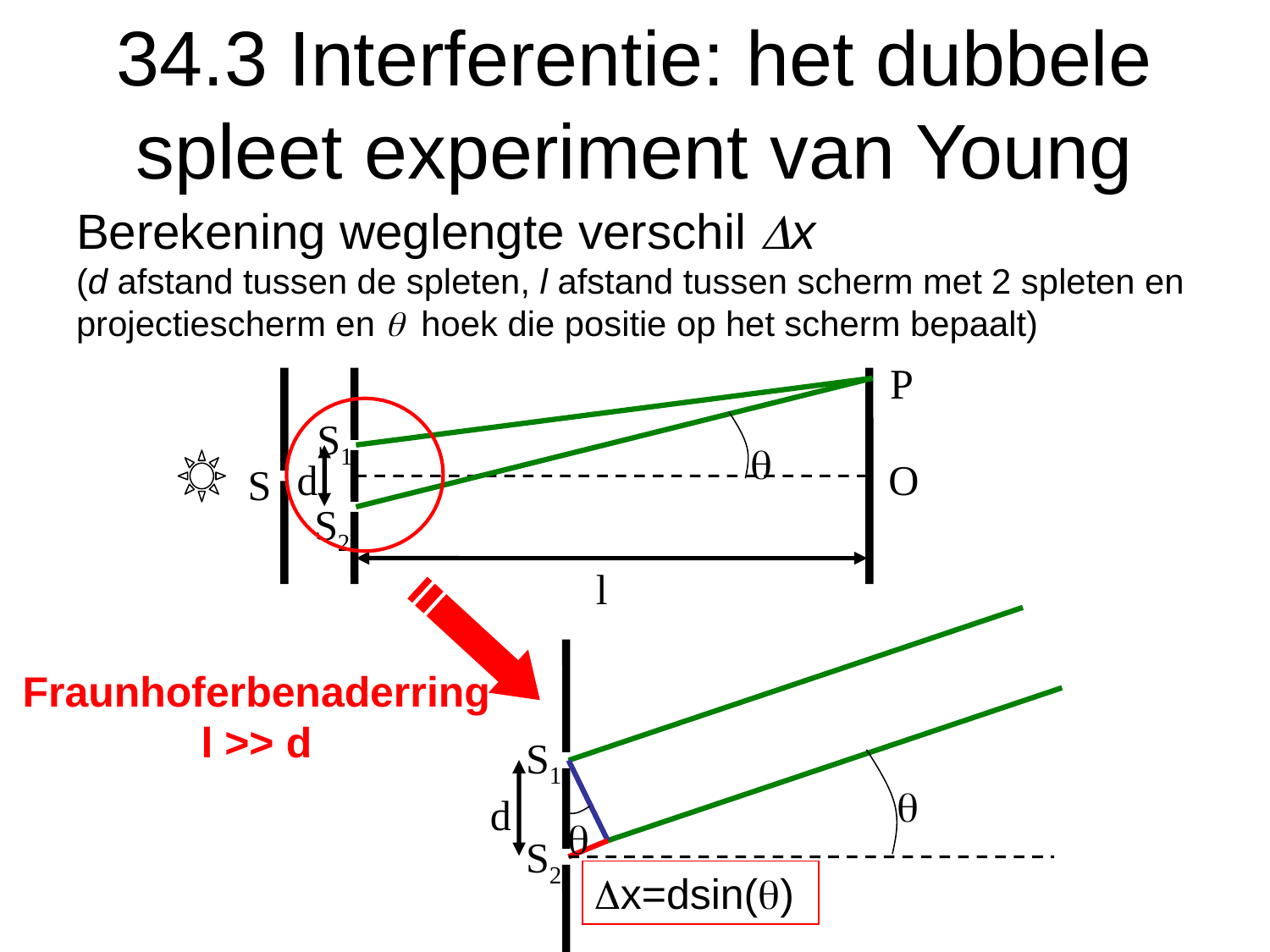

34.3 Interferentie: het dubbele spleet experiment van Young
Berekening weglengte verschil Δx
(d afstand tussen de spleten, l afstand tussen scherm met 2 spleten en projectiescherm en θ hoek die positie op het scherm bepaalt)
P

S1

θ

d
O

S

S2

l

S1

θ
d

θ
S2

Δx=dsin(θ)

Fraunhoferbenaderring
l >> d